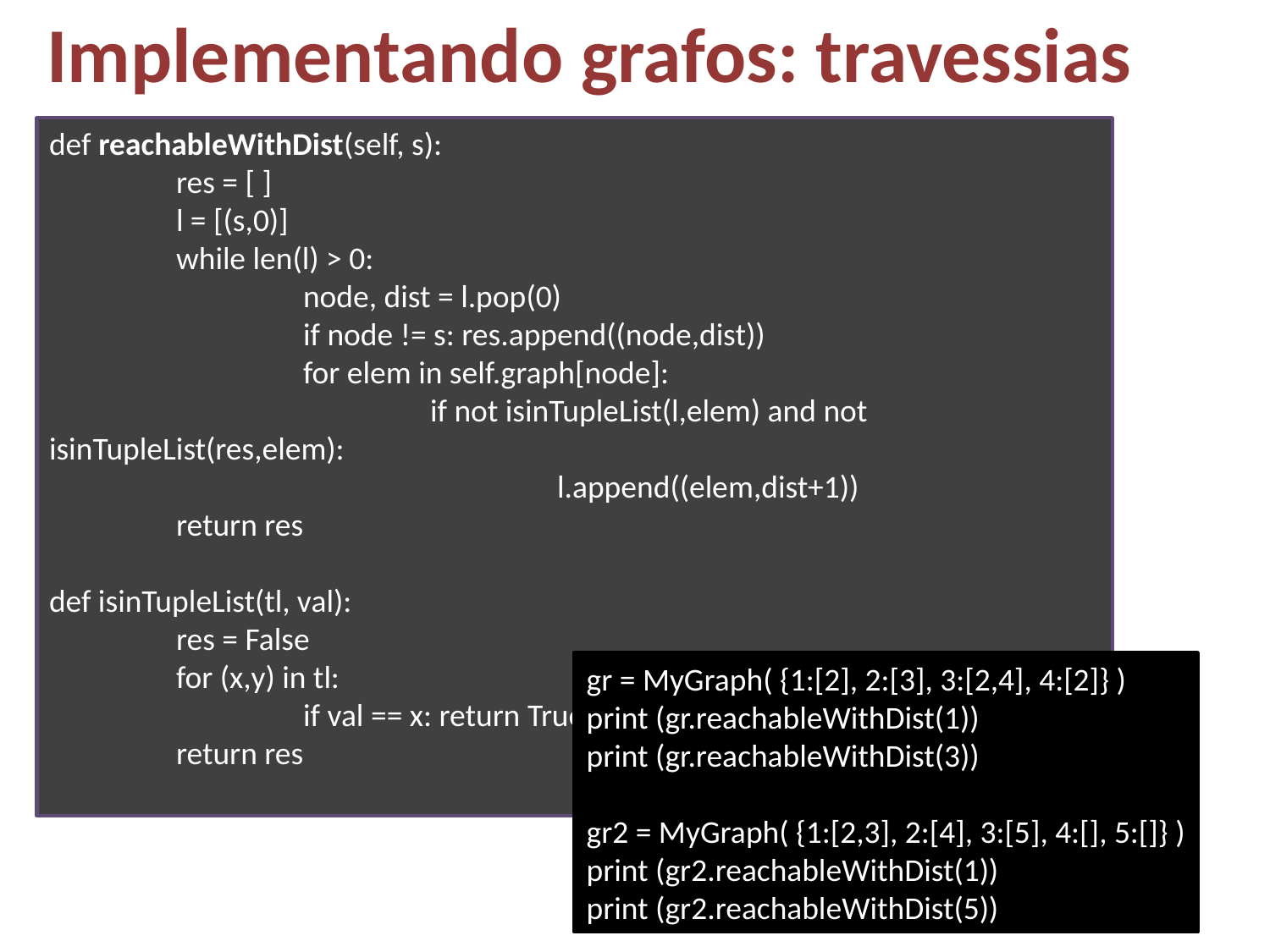

# Implementando grafos: travessias
def reachableWithDist(self, s):
	res = [ ]
	l = [(s,0)]
	while len(l) > 0:
		node, dist = l.pop(0)
		if node != s: res.append((node,dist))
		for elem in self.graph[node]:
			if not isinTupleList(l,elem) and not isinTupleList(res,elem):
				l.append((elem,dist+1))
	return res

def isinTupleList(tl, val):
	res = False
	for (x,y) in tl:
		if val == x: return True
	return res

gr = MyGraph( {1:[2], 2:[3], 3:[2,4], 4:[2]} )
print (gr.reachableWithDist(1))
print (gr.reachableWithDist(3))

gr2 = MyGraph( {1:[2,3], 2:[4], 3:[5], 4:[], 5:[]} )
print (gr2.reachableWithDist(1))
print (gr2.reachableWithDist(5))